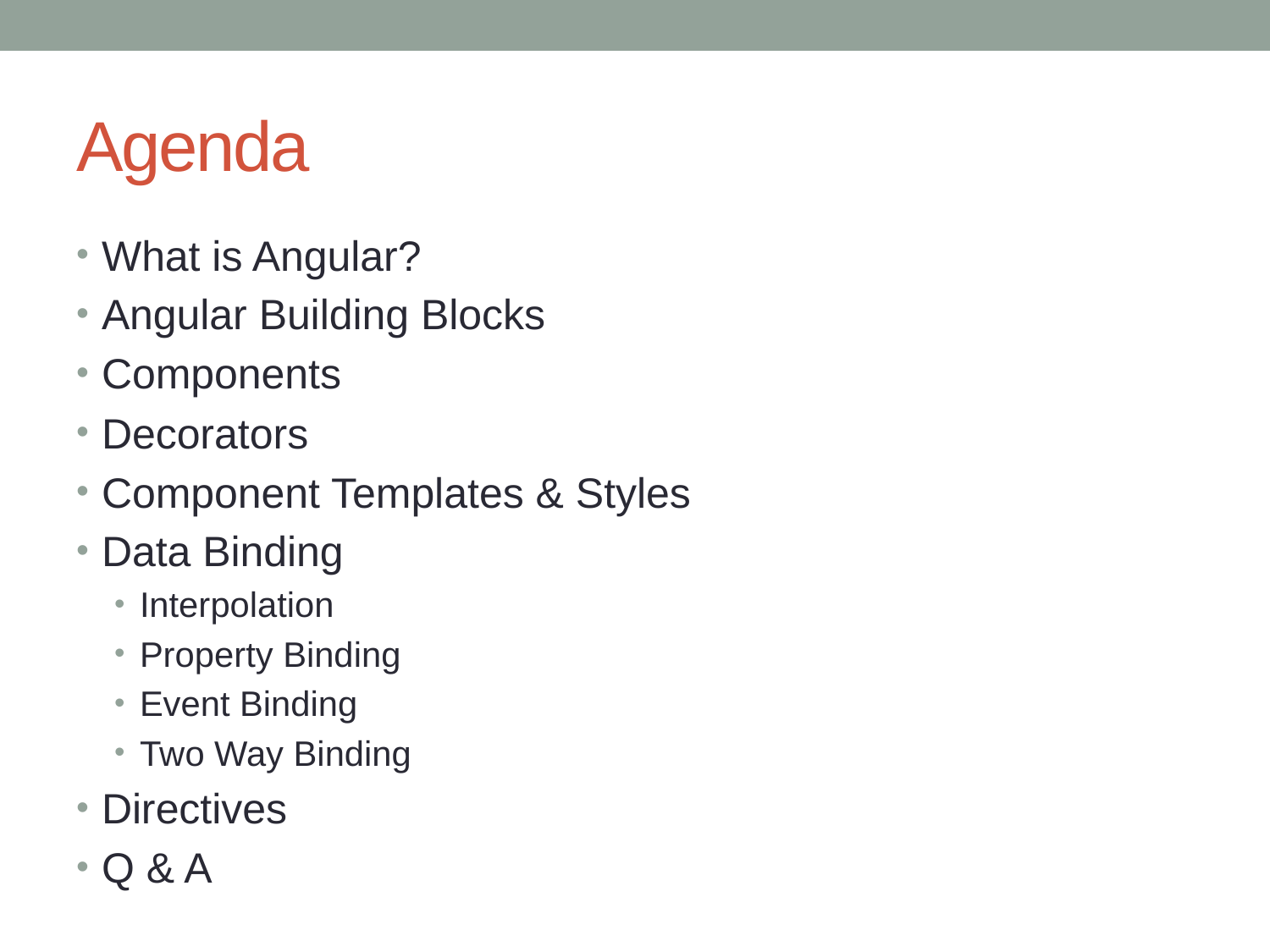

# Agenda
What is Angular?
Angular Building Blocks
Components
Decorators
Component Templates & Styles
Data Binding
Interpolation
Property Binding
Event Binding
Two Way Binding
Directives
Q & A